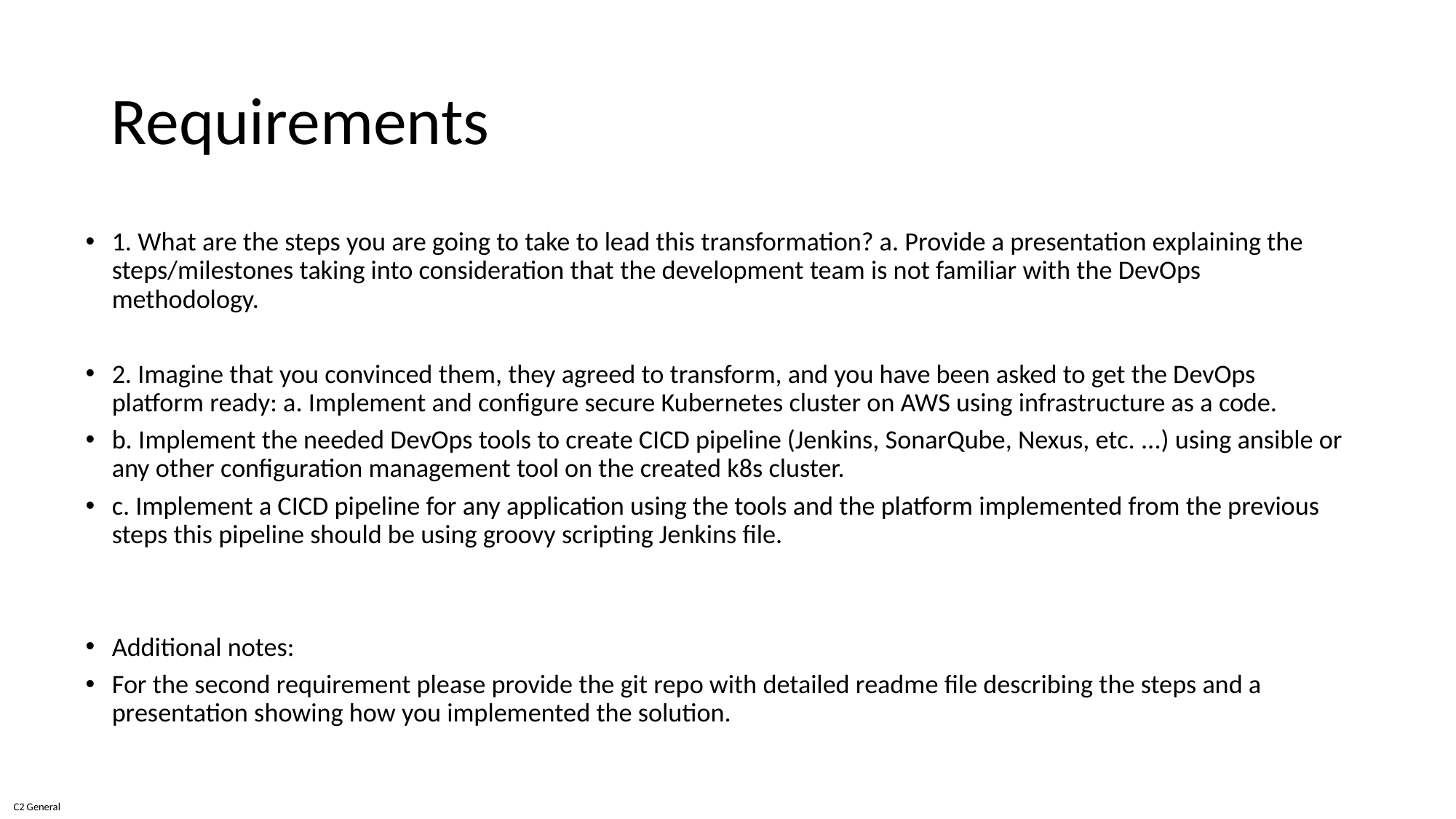

# Requirements

1. What are the steps you are going to take to lead this transformation? a. Provide a presentation explaining the steps/milestones taking into consideration that the development team is not familiar with the DevOps methodology.

2. Imagine that you convinced them, they agreed to transform, and you have been asked to get the DevOps platform ready: a. Implement and configure secure Kubernetes cluster on AWS using infrastructure as a code.
b. Implement the needed DevOps tools to create CICD pipeline (Jenkins, SonarQube, Nexus, etc. ...) using ansible or any other configuration management tool on the created k8s cluster.
c. Implement a CICD pipeline for any application using the tools and the platform implemented from the previous steps this pipeline should be using groovy scripting Jenkins file.

Additional notes:
For the second requirement please provide the git repo with detailed readme file describing the steps and a presentation showing how you implemented the solution.